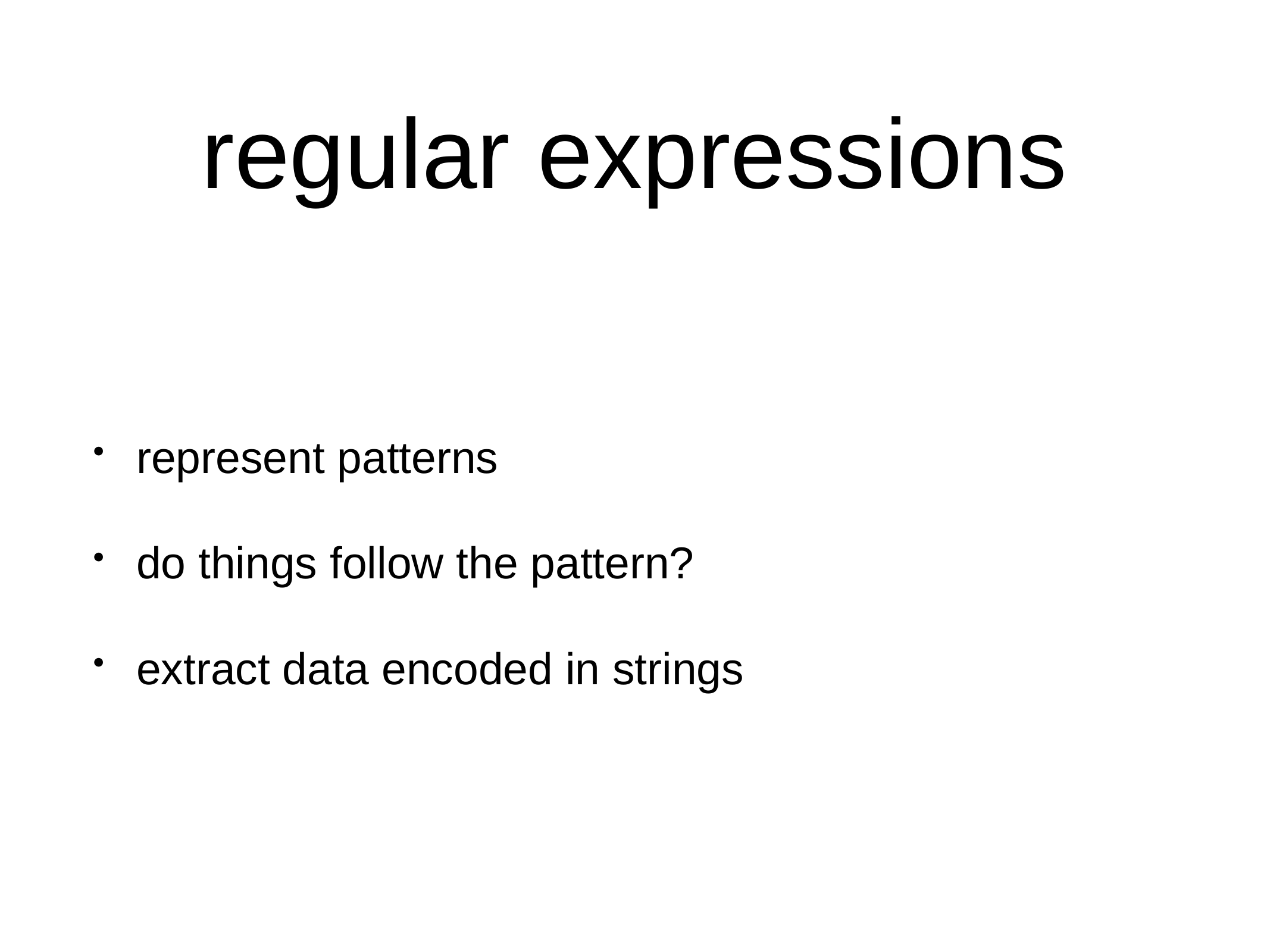

# regular expressions
represent patterns
do things follow the pattern?
extract data encoded in strings